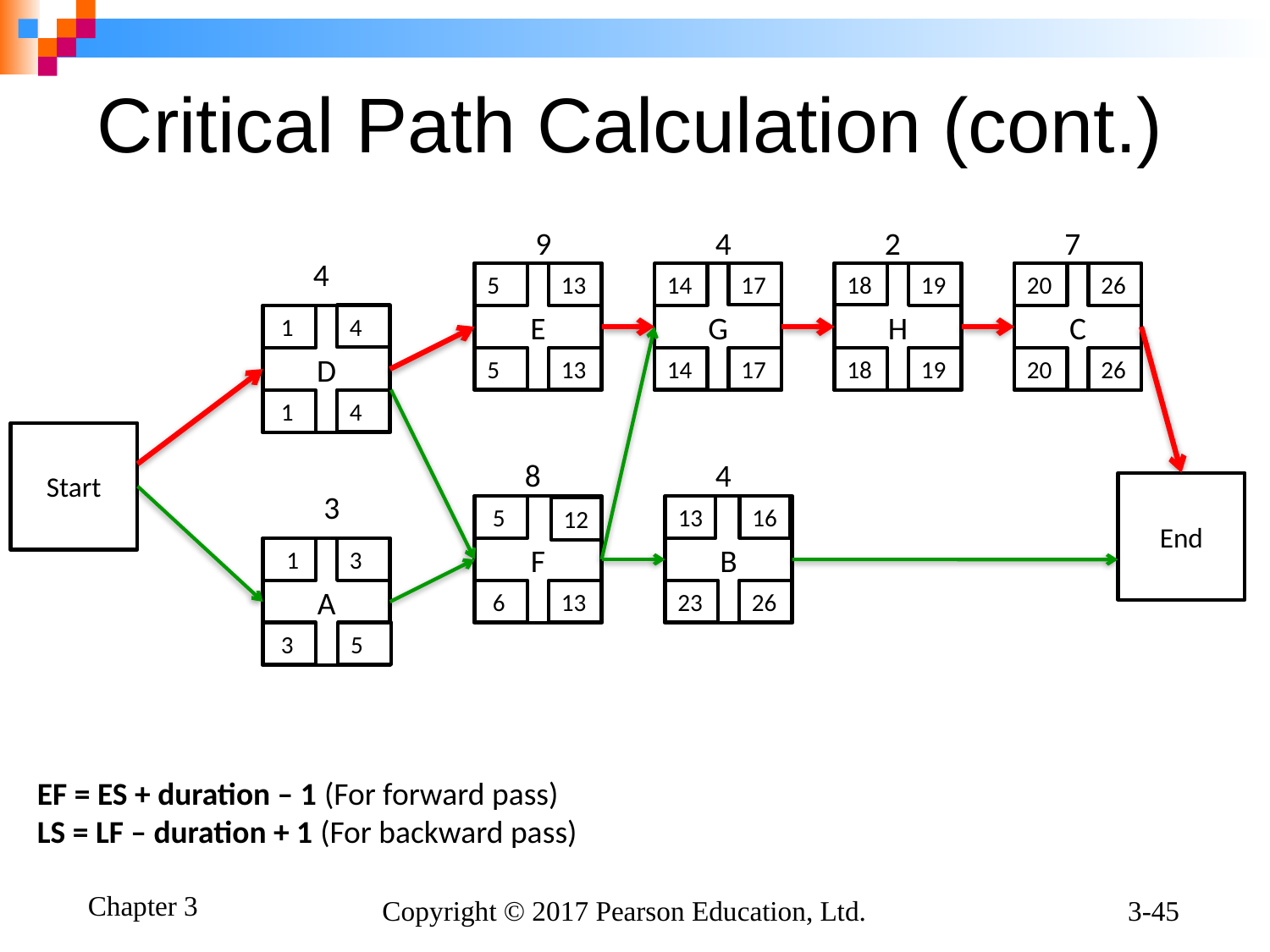

# Critical Path Calculation (cont.)
9
4
2
7
4
17
18
E
G
H
C
5
13
14
19
20
26
4
D
 1
5
13
14
17
19
20
18
26
4
 1
Start
8
4
3
End
F
B
 5
13
16
12
A
  1
3
 6
13
23
26
 3
5
EF = ES + duration – 1 (For forward pass)
LS = LF – duration + 1 (For backward pass)